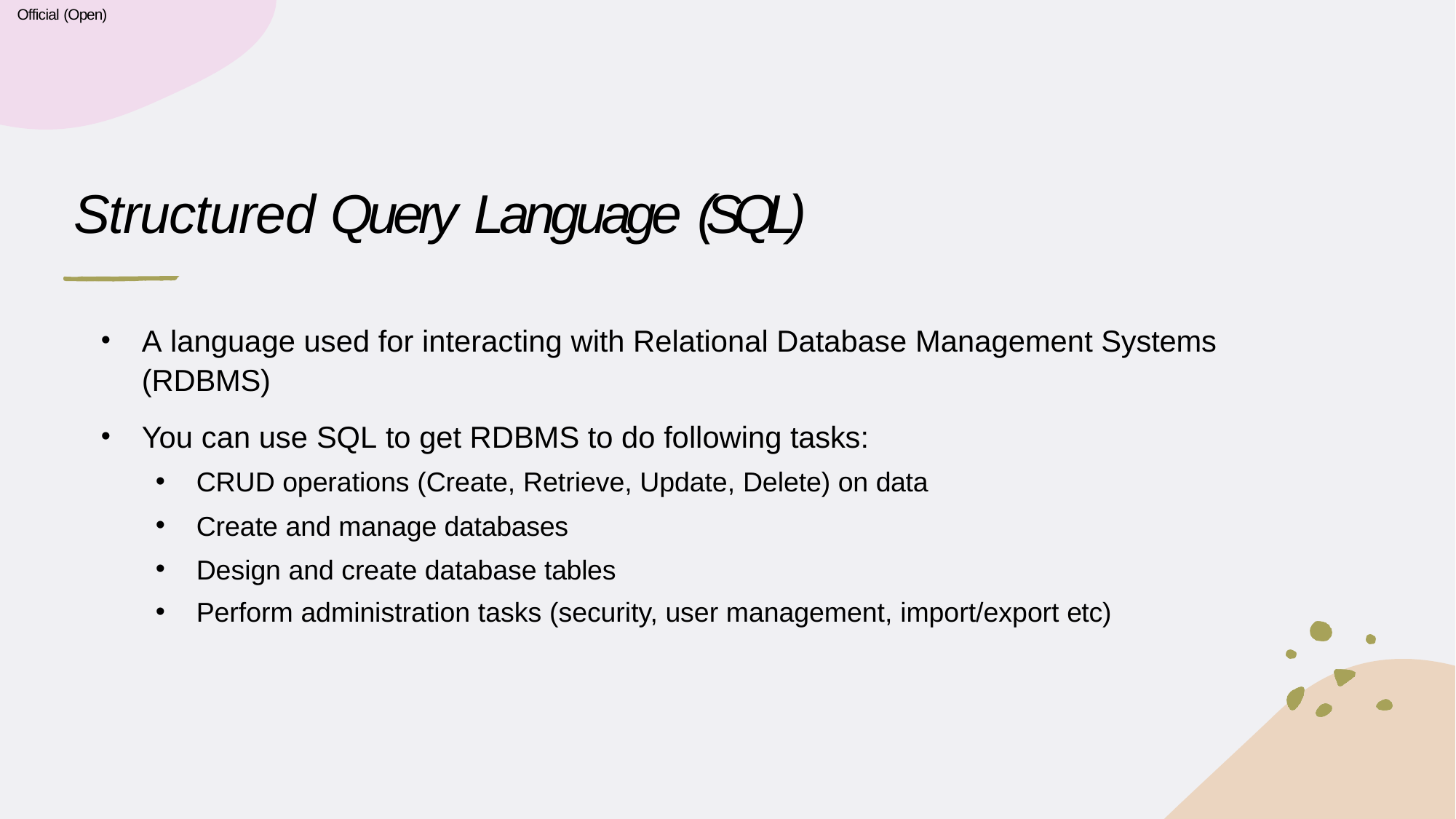

Official (Open)
# Structured Query Language (SQL)

A language used for interacting with Relational Database Management Systems (RDBMS)
You can use SQL to get RDBMS to do following tasks:
CRUD operations (Create, Retrieve, Update, Delete) on data
Create and manage databases
Design and create database tables
Perform administration tasks (security, user management, import/export etc)